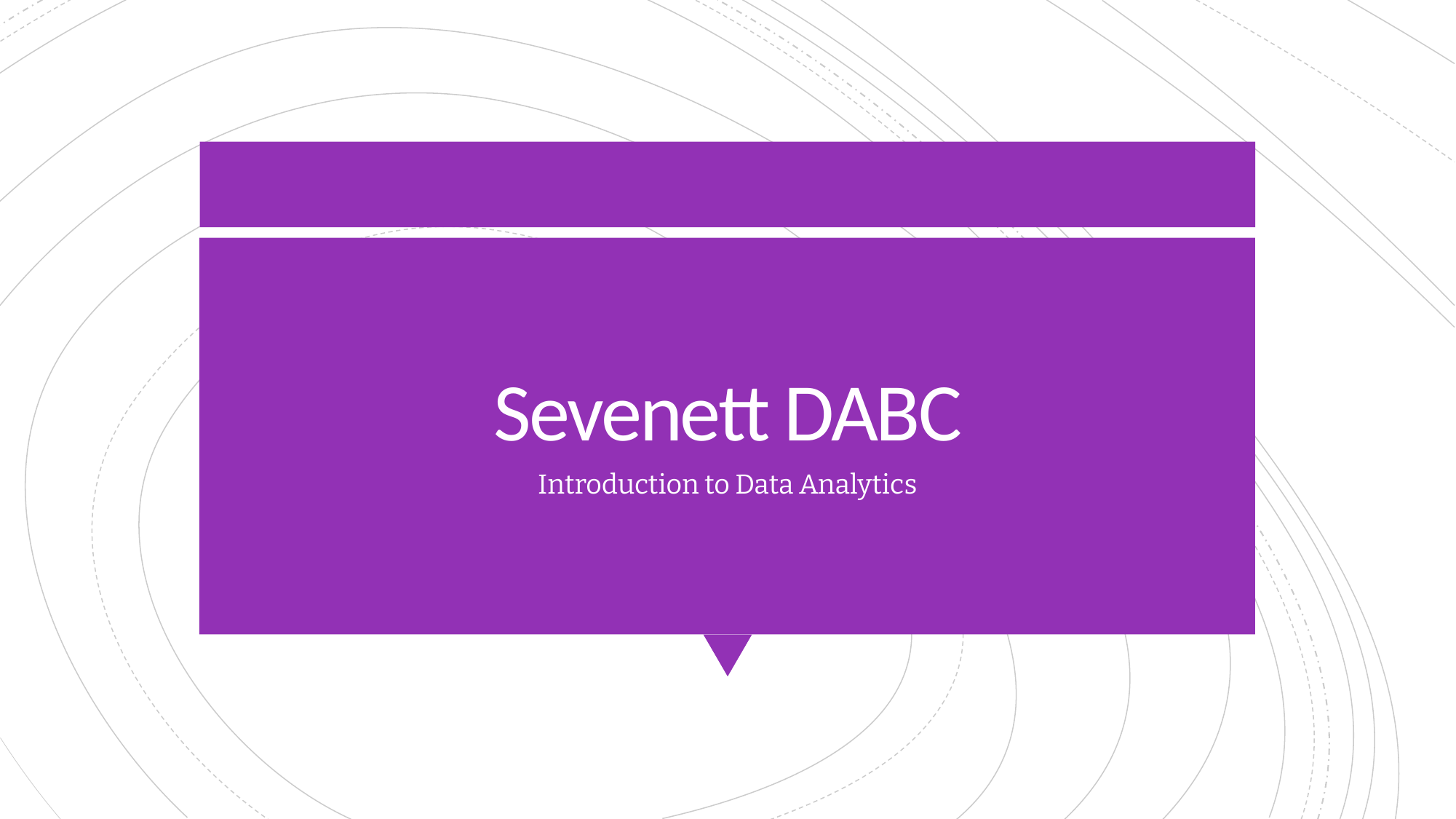

# Sevenett DABC
Introduction to Data Analytics